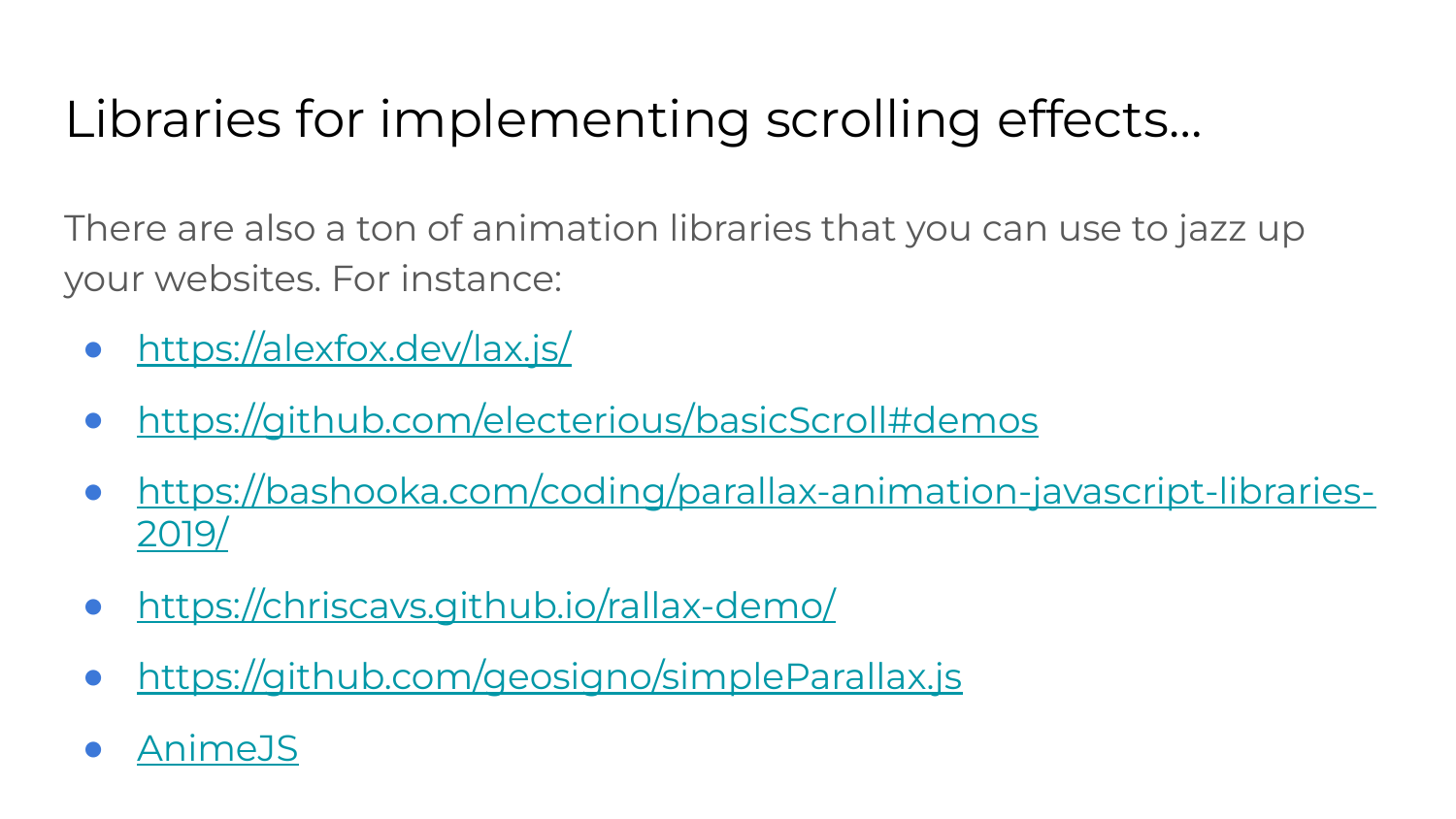

# Libraries for implementing scrolling effects…
There are also a ton of animation libraries that you can use to jazz up your websites. For instance:
https://alexfox.dev/lax.js/
https://github.com/electerious/basicScroll#demos
https://bashooka.com/coding/parallax-animation-javascript-libraries-2019/
https://chriscavs.github.io/rallax-demo/
https://github.com/geosigno/simpleParallax.js
AnimeJS